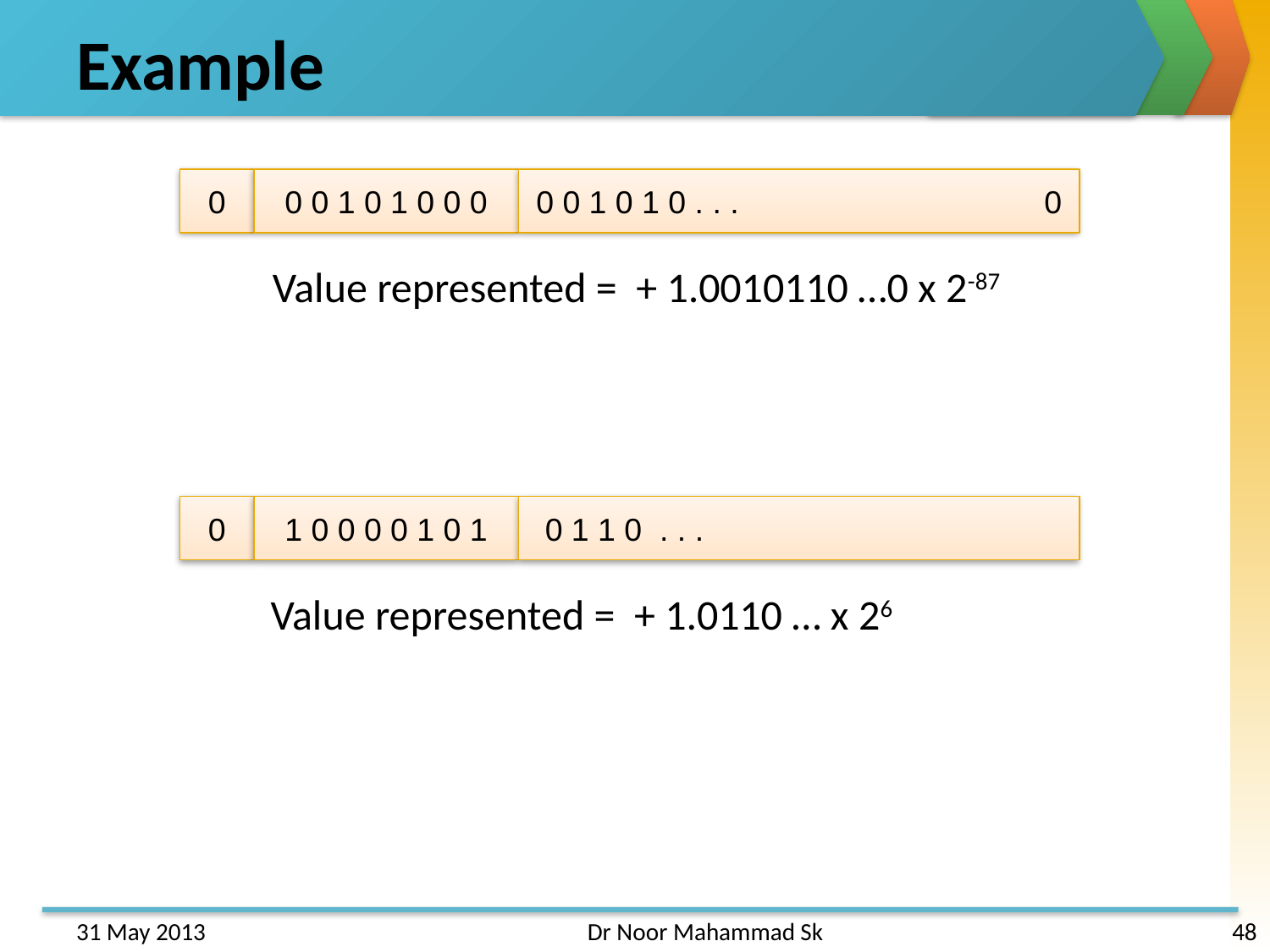

# Example
0
0 0 1 0 1 0 0 0
0 0 1 0 1 0 . . . 			0
Value represented =  + 1.0010110 …0 x 2-87
0
1 0 0 0 0 1 0 1
0 1 1 0  . . .
Value represented =  + 1.0110 … x 26
31 May 2013
Dr Noor Mahammad Sk
48